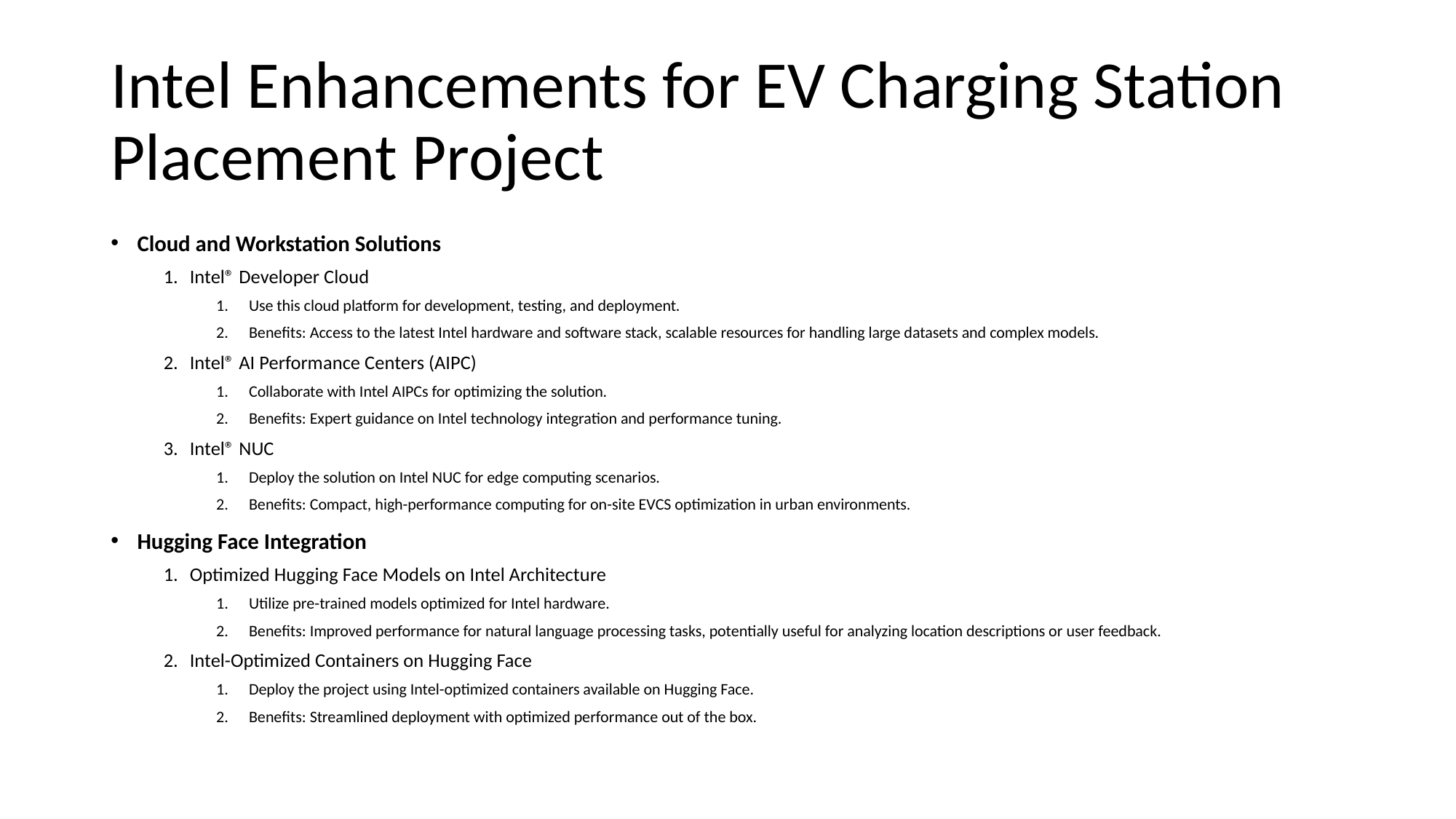

# Intel Enhancements for EV Charging Station Placement Project
Cloud and Workstation Solutions
Intel® Developer Cloud
Use this cloud platform for development, testing, and deployment.
Benefits: Access to the latest Intel hardware and software stack, scalable resources for handling large datasets and complex models.
Intel® AI Performance Centers (AIPC)
Collaborate with Intel AIPCs for optimizing the solution.
Benefits: Expert guidance on Intel technology integration and performance tuning.
Intel® NUC
Deploy the solution on Intel NUC for edge computing scenarios.
Benefits: Compact, high-performance computing for on-site EVCS optimization in urban environments.
Hugging Face Integration
Optimized Hugging Face Models on Intel Architecture
Utilize pre-trained models optimized for Intel hardware.
Benefits: Improved performance for natural language processing tasks, potentially useful for analyzing location descriptions or user feedback.
Intel-Optimized Containers on Hugging Face
Deploy the project using Intel-optimized containers available on Hugging Face.
Benefits: Streamlined deployment with optimized performance out of the box.